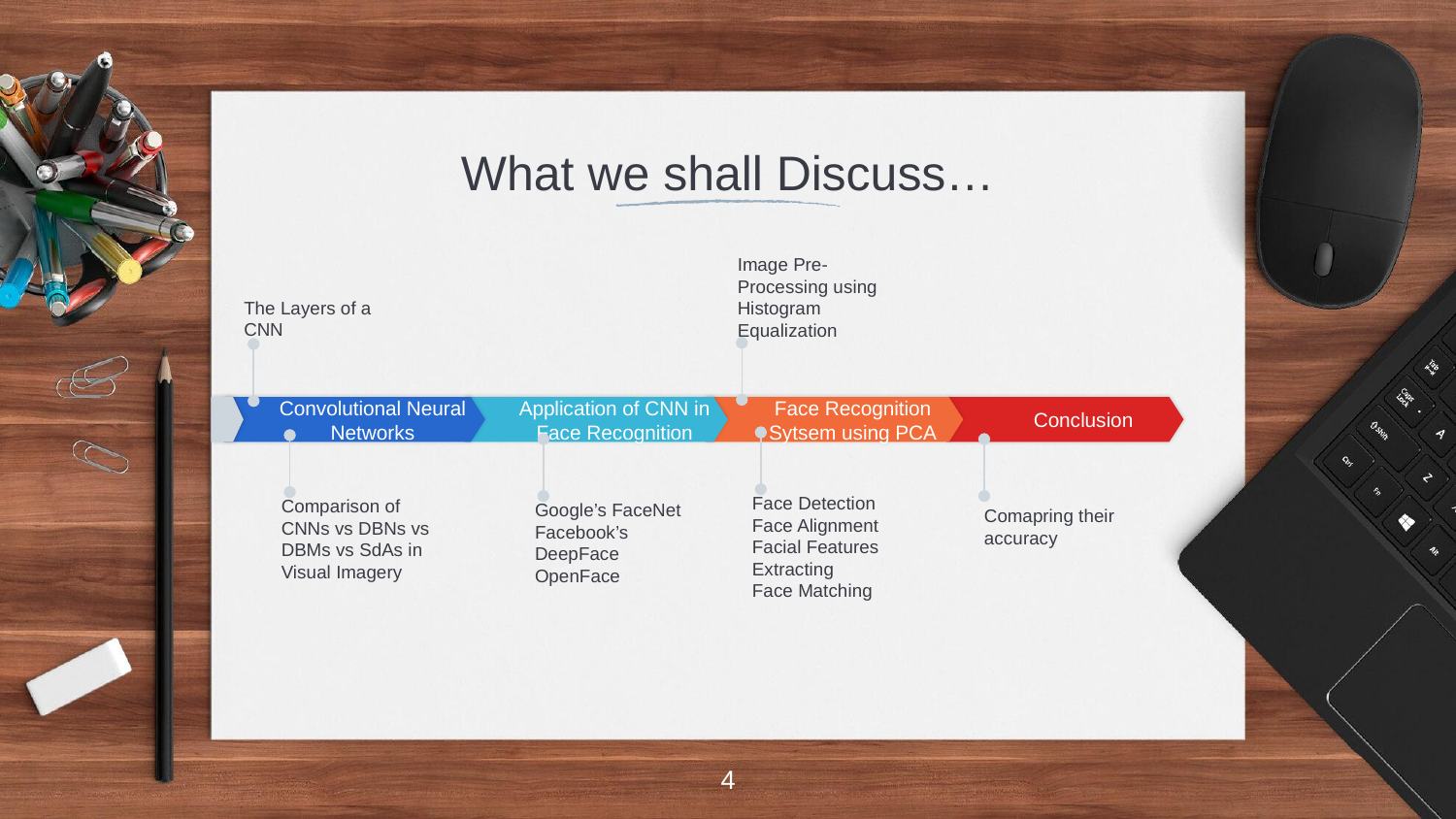

# What we shall Discuss…
Image Pre-Processing using Histogram Equalization
The Layers of a CNN
Convolutional Neural Networks
Application of CNN in Face Recognition
Face Recognition Sytsem using PCA
Conclusion

Face Detection
Face Alignment
Facial Features Extracting
Face Matching
Comparison of CNNs vs DBNs vs DBMs vs SdAs in Visual Imagery
Google’s FaceNet
Facebook’s DeepFace
OpenFace
Comapring their accuracy
4